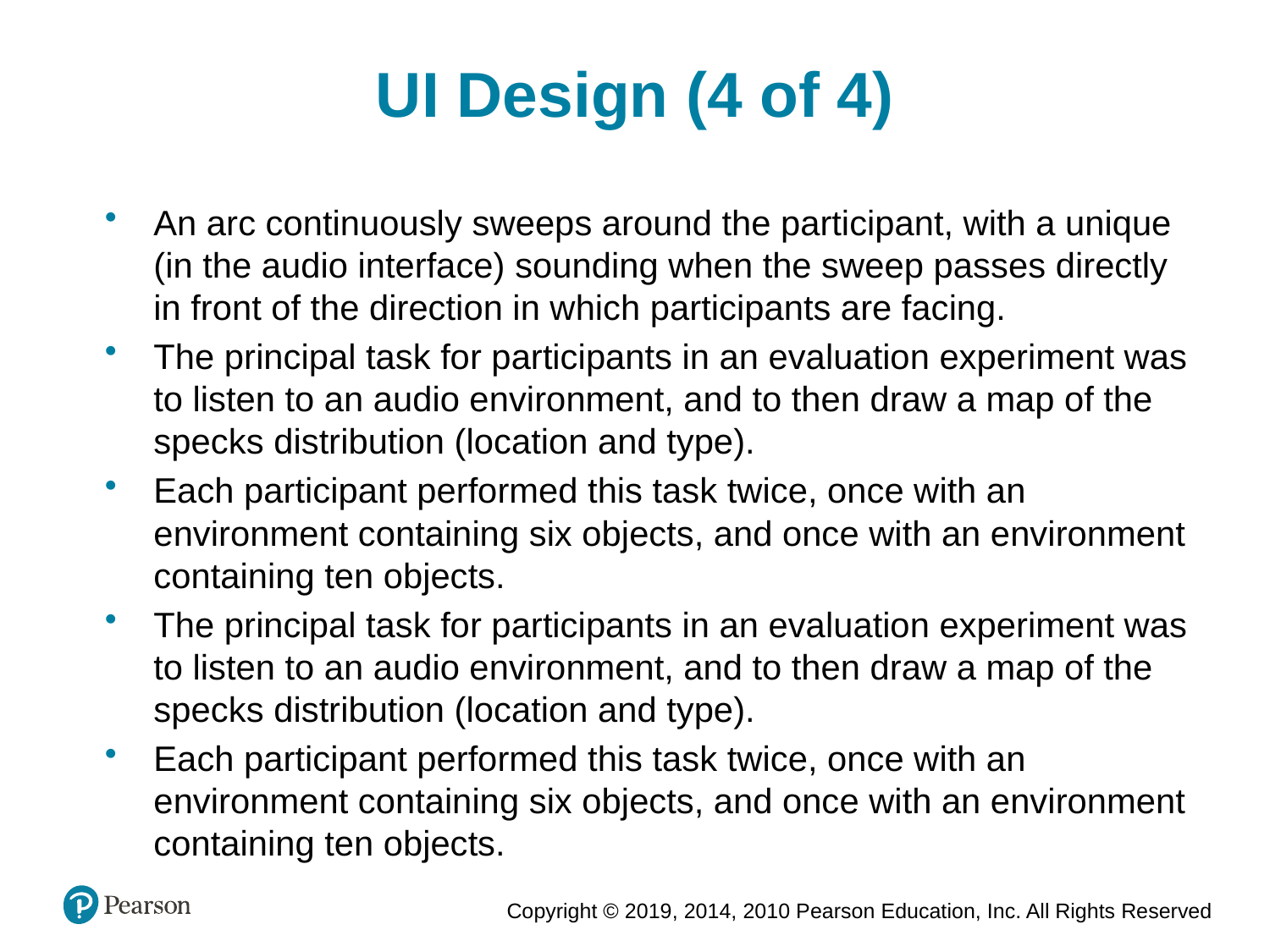

UI Design (4 of 4)
An arc continuously sweeps around the participant, with a unique (in the audio interface) sounding when the sweep passes directly in front of the direction in which participants are facing.
The principal task for participants in an evaluation experiment was to listen to an audio environment, and to then draw a map of the specks distribution (location and type).
Each participant performed this task twice, once with an environment containing six objects, and once with an environment containing ten objects.
The principal task for participants in an evaluation experiment was to listen to an audio environment, and to then draw a map of the specks distribution (location and type).
Each participant performed this task twice, once with an environment containing six objects, and once with an environment containing ten objects.